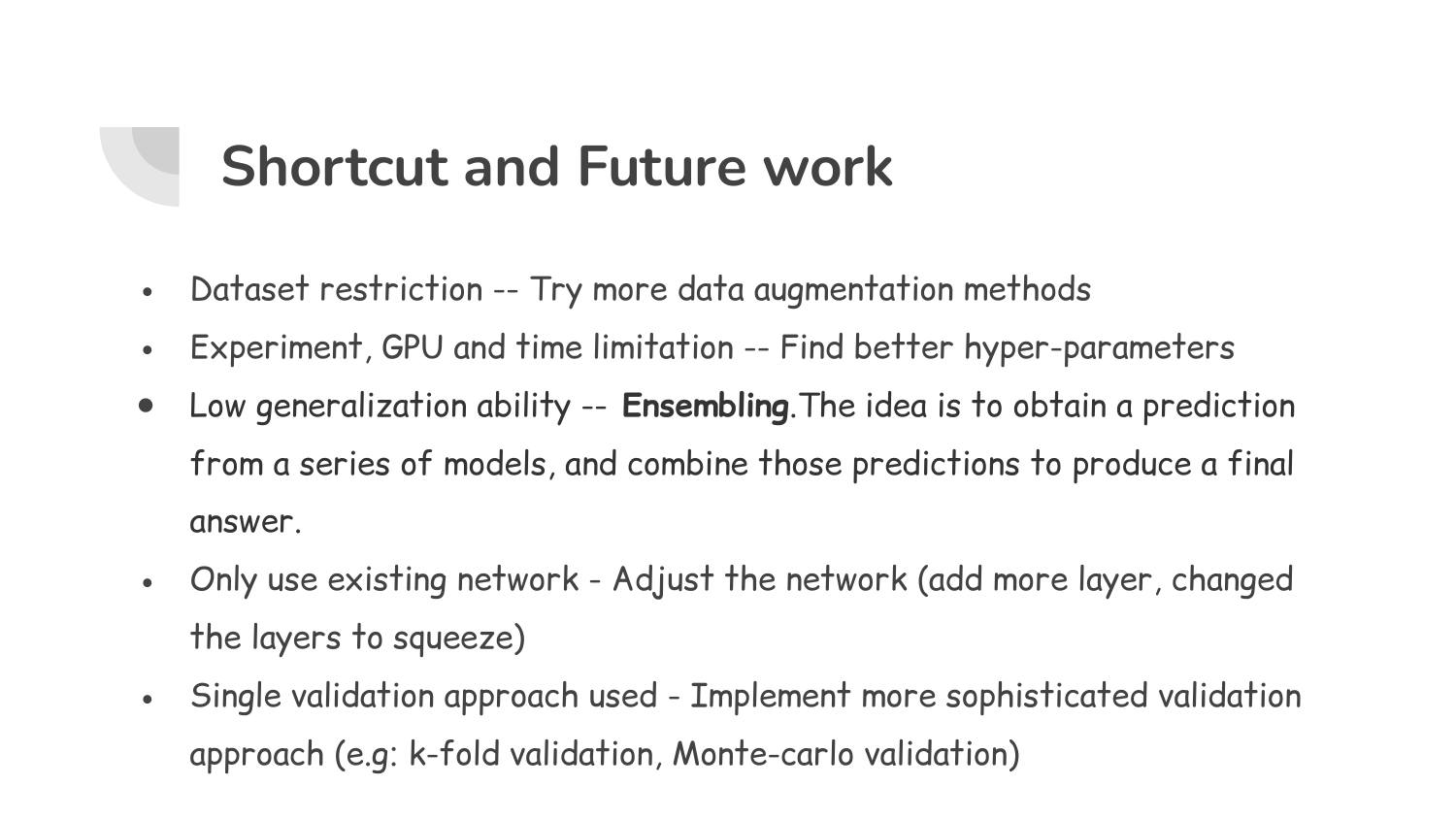

# Shortcut and Future work
Dataset restriction -- Try more data augmentation methods
Experiment, GPU and time limitation -- Find better hyper-parameters
Low generalization ability -- Ensembling.The idea is to obtain a prediction from a series of models, and combine those predictions to produce a final answer.
Only use existing network - Adjust the network (add more layer, changed the layers to squeeze)
Single validation approach used - Implement more sophisticated validation approach (e.g: k-fold validation, Monte-carlo validation)